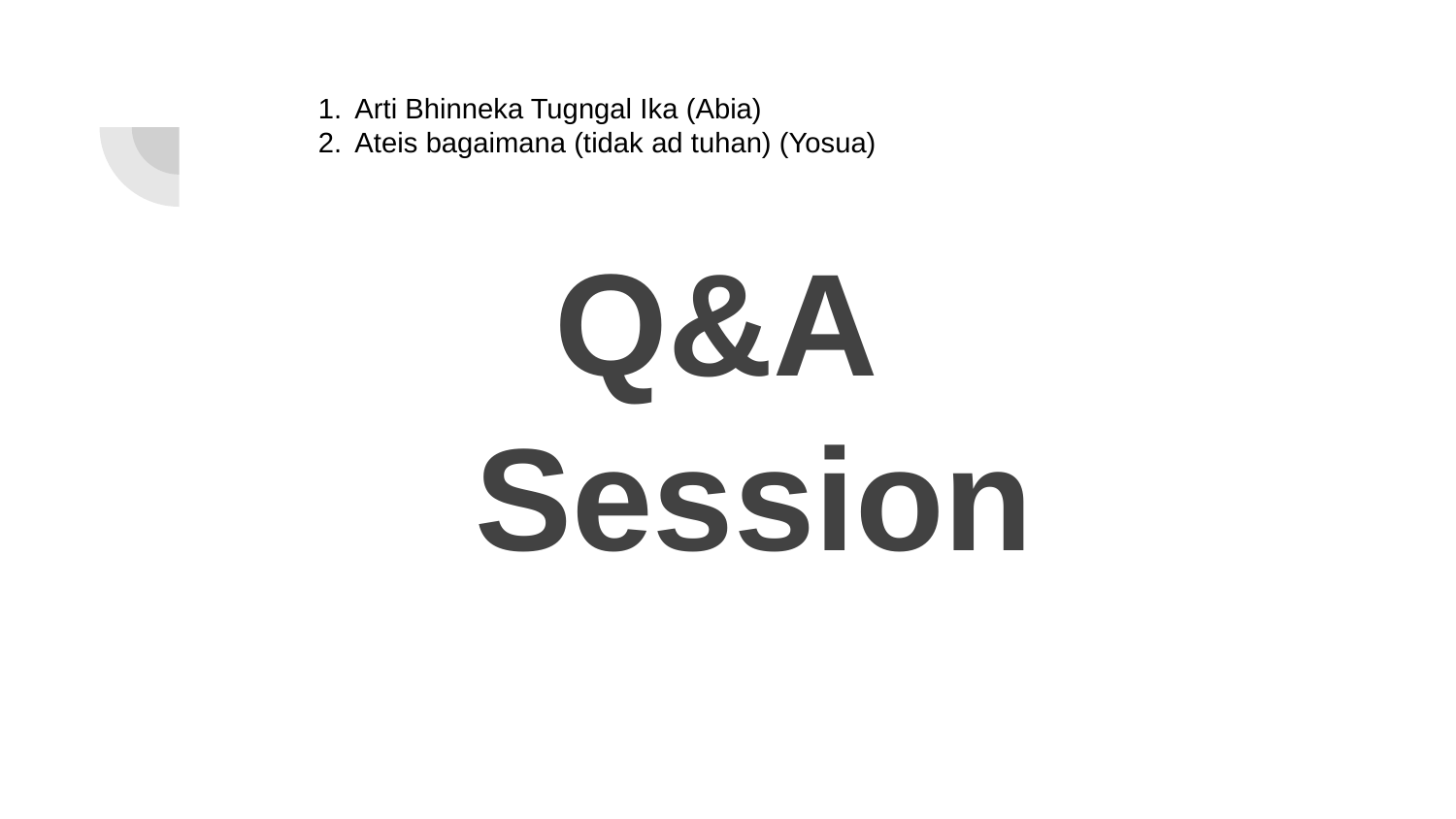

Arti Bhinneka Tugngal Ika (Abia)
Ateis bagaimana (tidak ad tuhan) (Yosua)
# Q&A
 Session